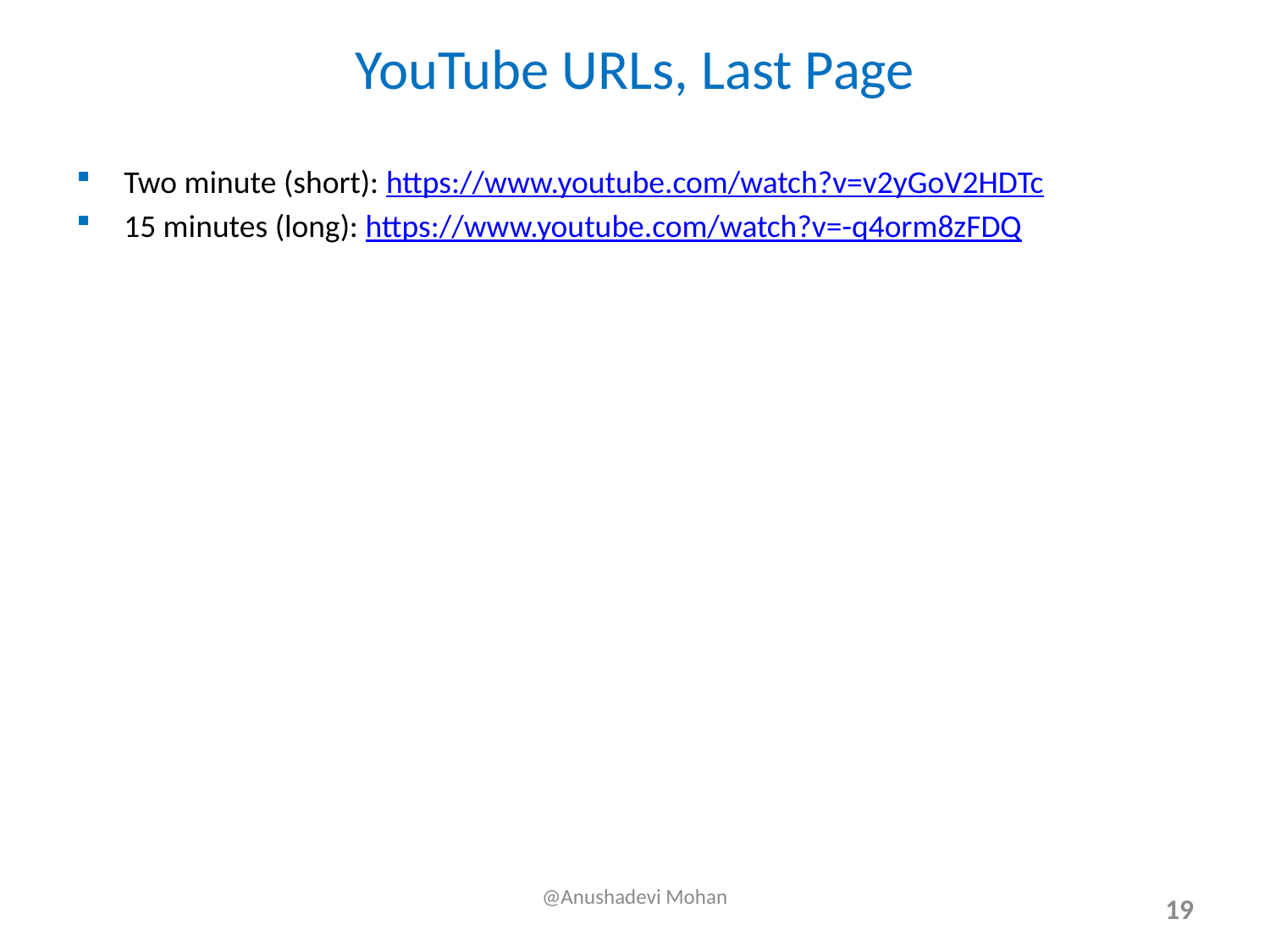

# YouTube URLs, Last Page
Two minute (short): https://www.youtube.com/watch?v=v2yGoV2HDTc
15 minutes (long): https://www.youtube.com/watch?v=-q4orm8zFDQ

@Anushadevi Mohan
19